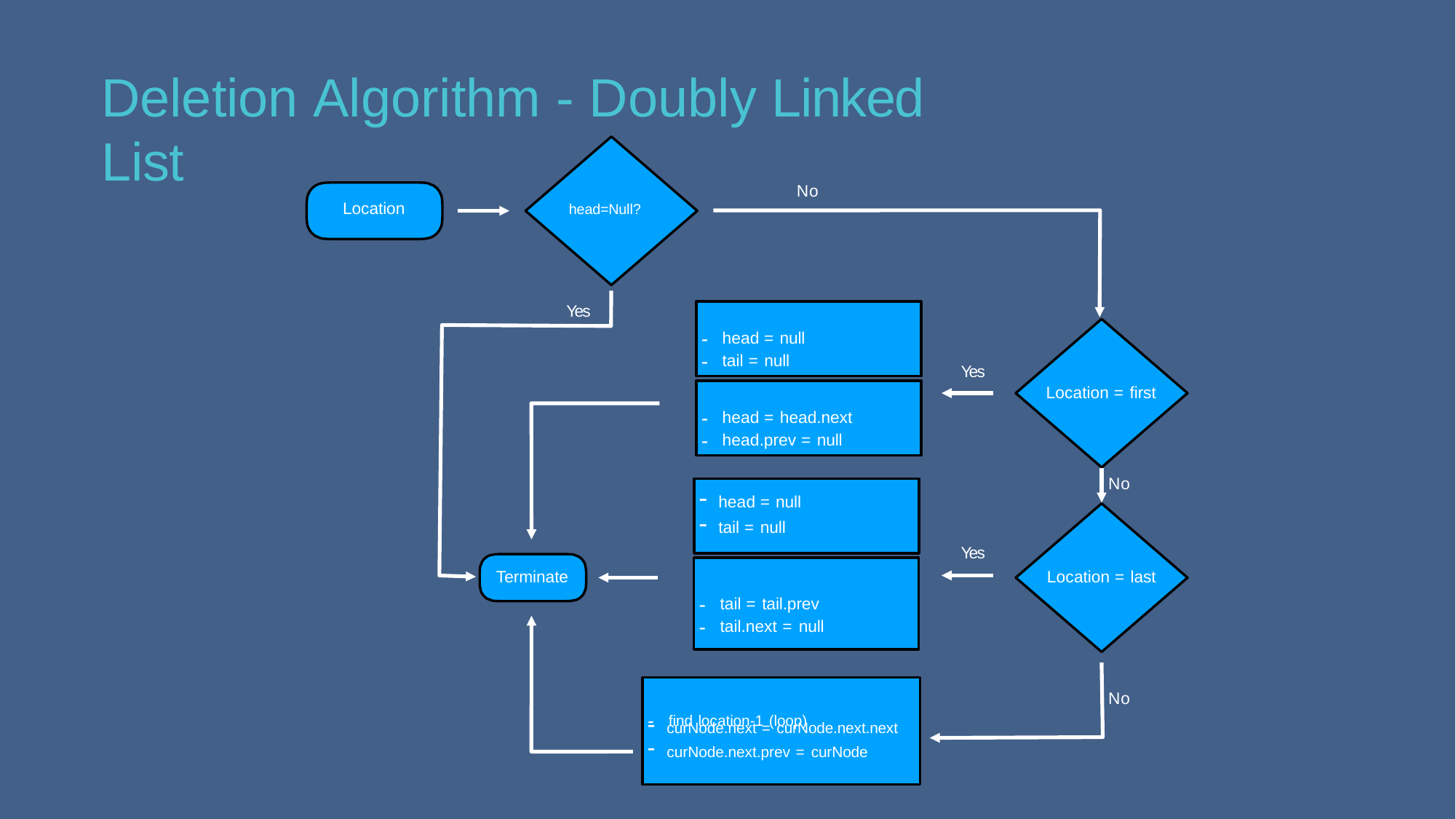

# Deletion Algorithm - Doubly Linked List

No
Location	head=Null?

Yes

-	head = null

-	tail = null
Yes

Location = first
-	head = head.next

-	head.prev = null

No

head = null
tail = null

Yes

Location = last
Terminate

-	tail = tail.prev
-	tail.next = null

No
-	find location-1 (loop)
curNode.next = curNode.next.next
curNode.next.prev = curNode